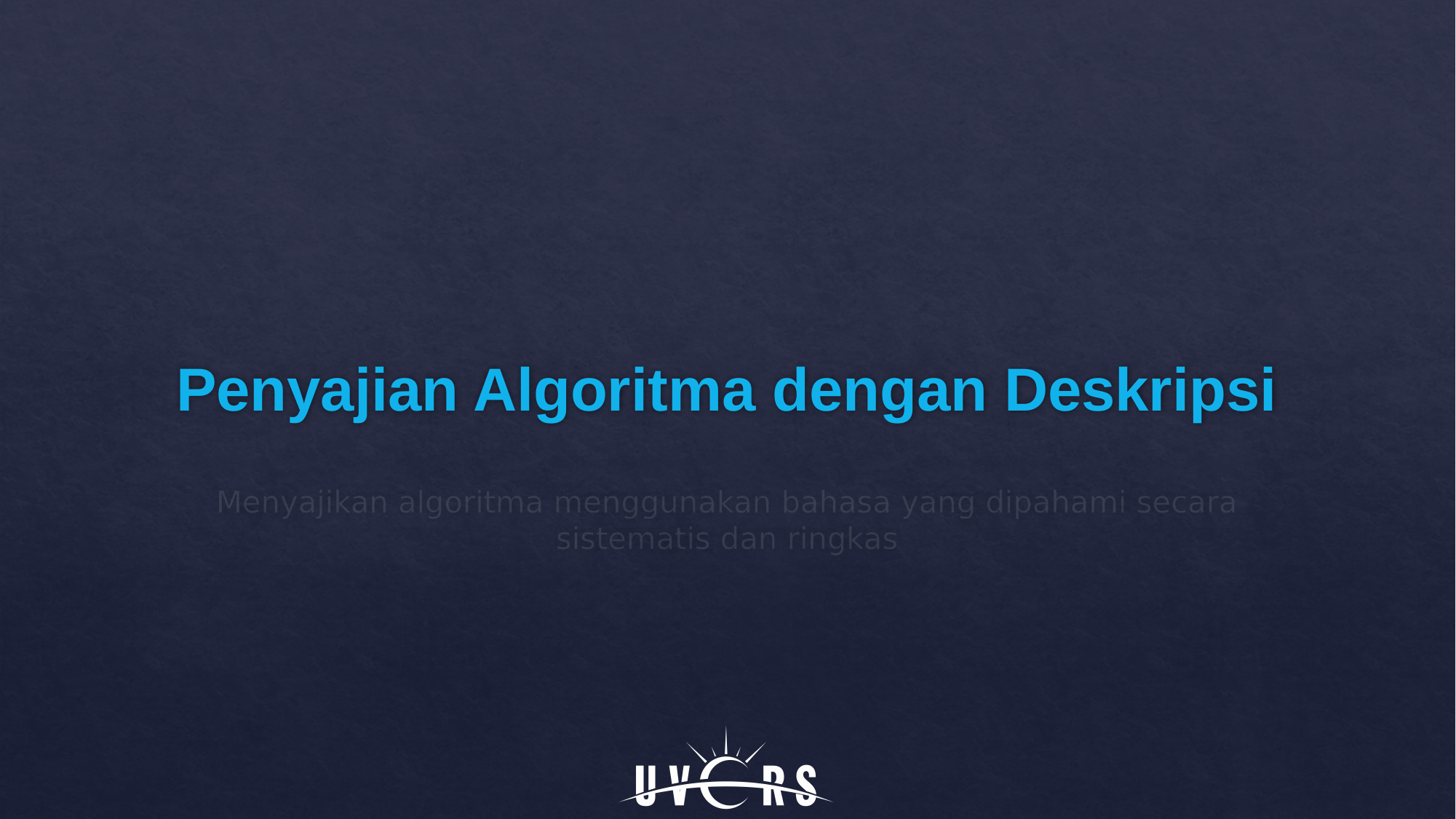

# Penyajian Algoritma dengan Deskripsi
Menyajikan algoritma menggunakan bahasa yang dipahami secara sistematis dan ringkas